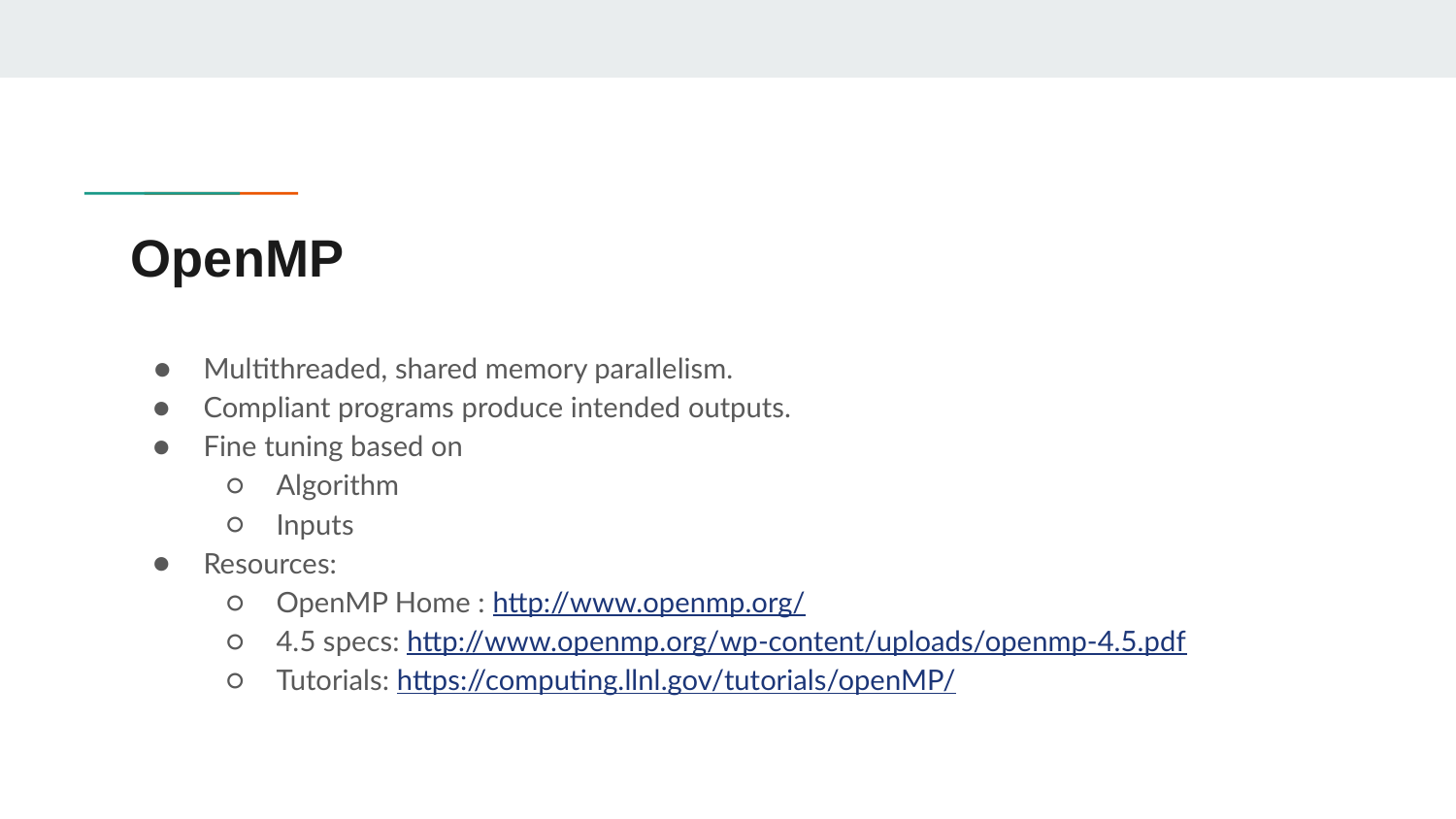

# OpenMP
Multithreaded, shared memory parallelism.
Compliant programs produce intended outputs.
Fine tuning based on
Algorithm
Inputs
Resources:
OpenMP Home : http://www.openmp.org/
4.5 specs: http://www.openmp.org/wp-content/uploads/openmp-4.5.pdf
Tutorials: https://computing.llnl.gov/tutorials/openMP/